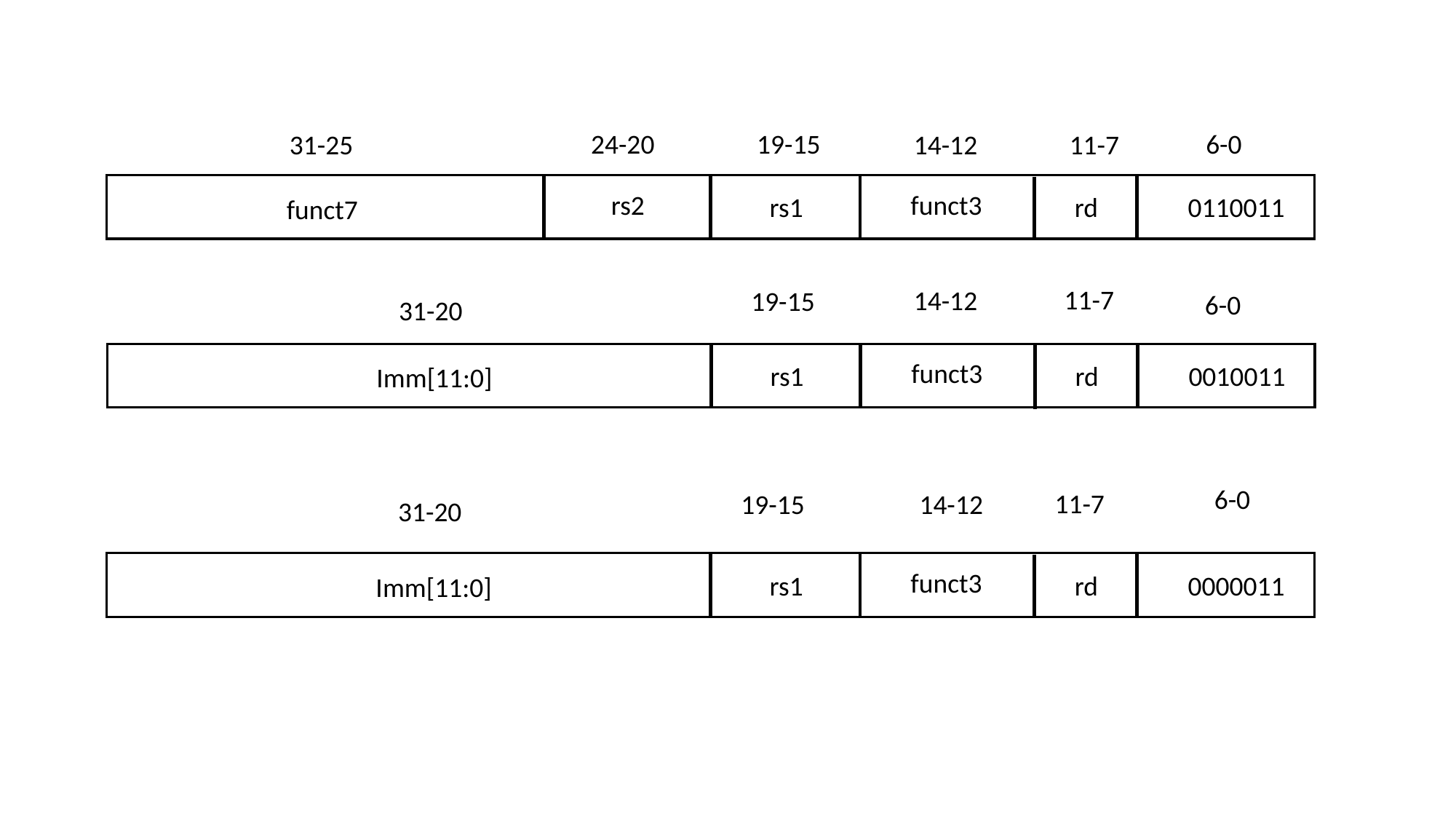

24-20
   19-15
     6-0
  31-25
     14-12
     11-7

rs2
funct3
rs1
rd
0110011
funct7
     11-7
     14-12
   19-15
     6-0
31-20

funct3
rs1
rd
0010011
Imm[11:0]
     6-0
     11-7
   19-15
     14-12
31-20

funct3
rs1
rd
0000011
Imm[11:0]